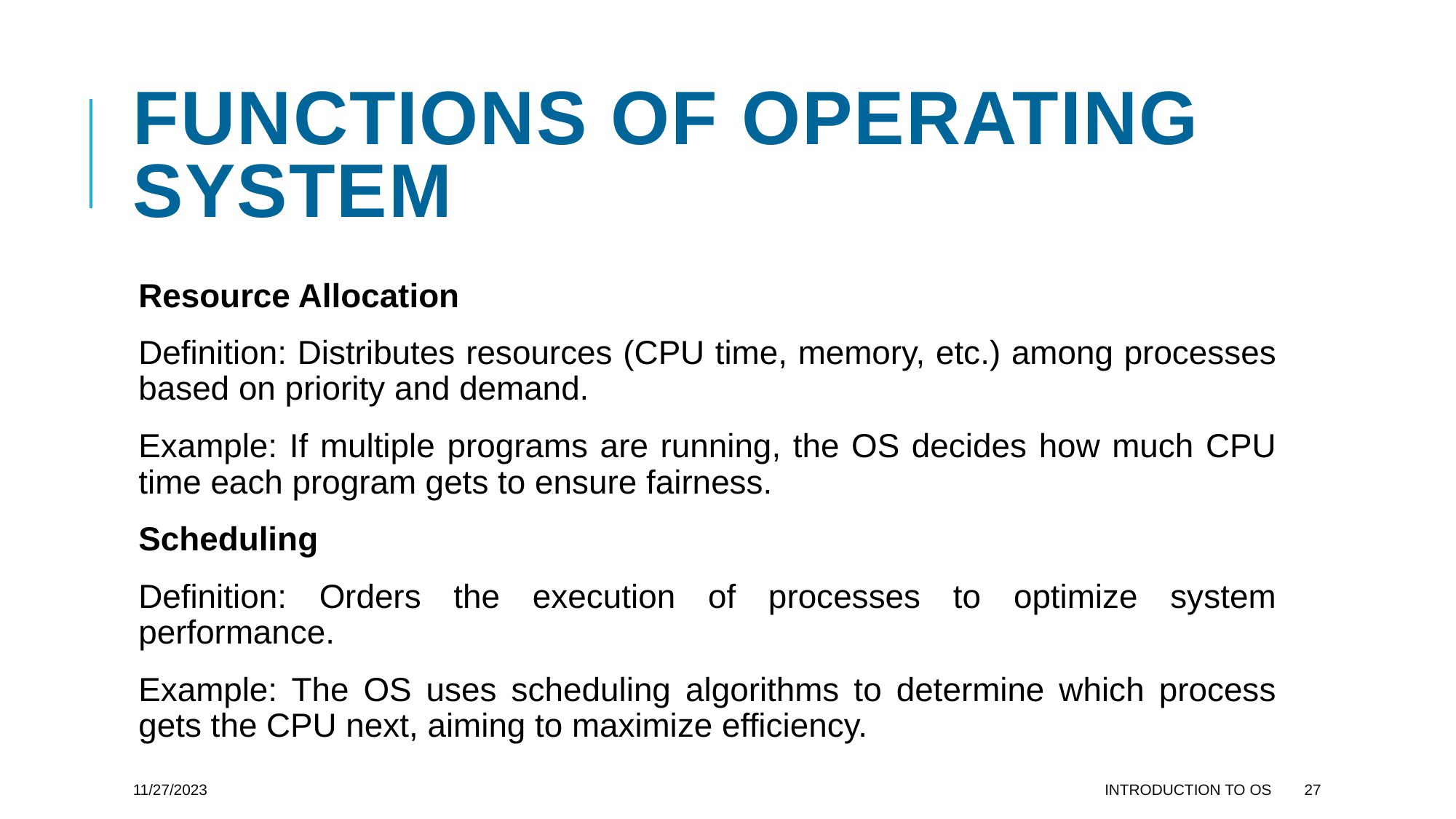

# Functions of Operating System
Resource Allocation
Definition: Distributes resources (CPU time, memory, etc.) among processes based on priority and demand.
Example: If multiple programs are running, the OS decides how much CPU time each program gets to ensure fairness.
Scheduling
Definition: Orders the execution of processes to optimize system performance.
Example: The OS uses scheduling algorithms to determine which process gets the CPU next, aiming to maximize efficiency.

11/27/2023
Introduction to OS
27